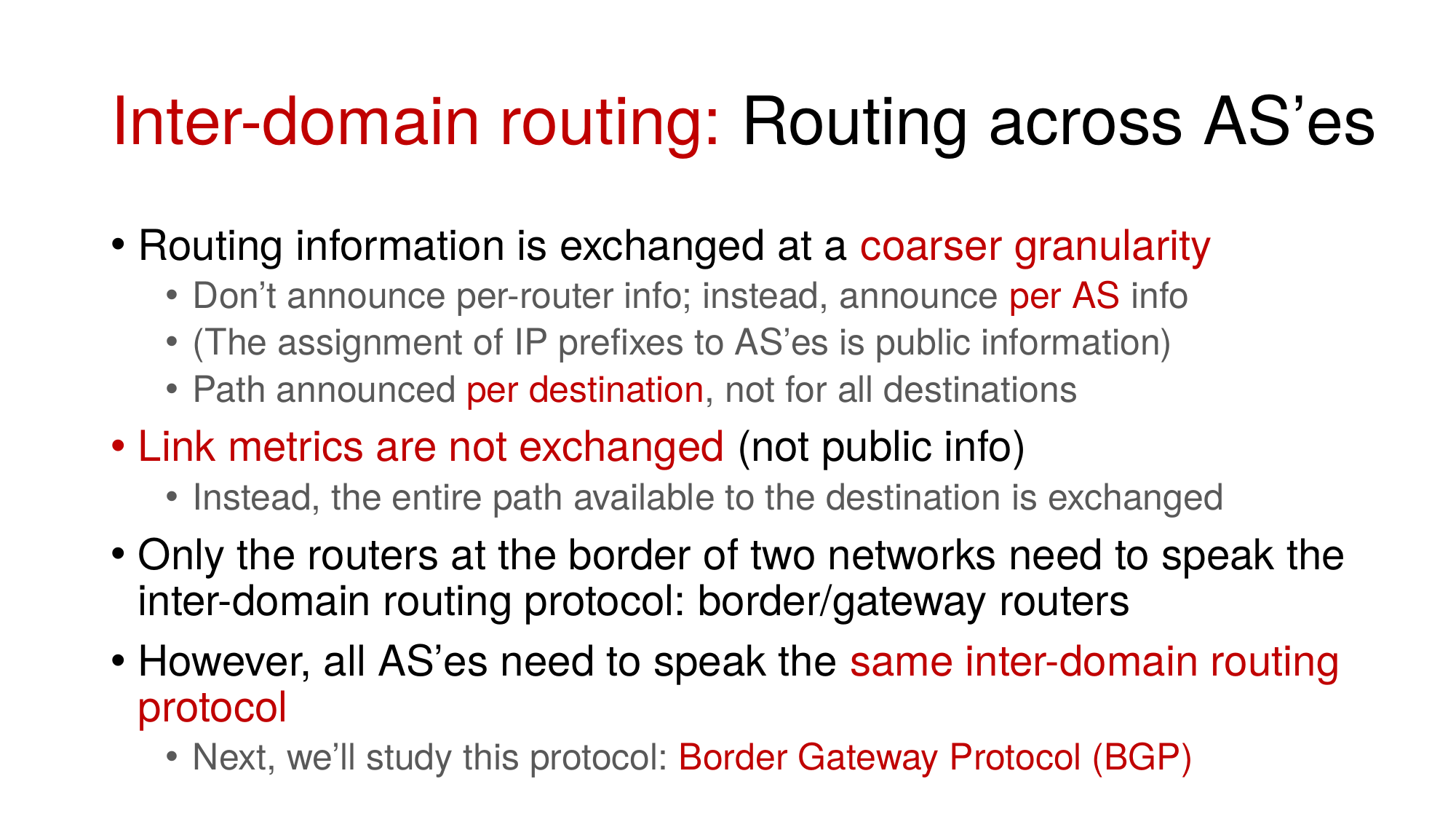

# Inter-domain routing: Routing across AS’es
Routing information is exchanged at a coarser granularity
Don’t announce per-router info; instead, announce per AS info
(The assignment of IP prefixes to AS’es is public information)
Path announced per destination, not for all destinations
Link metrics are not exchanged (not public info)
Instead, the entire path available to the destination is exchanged
Only the routers at the border of two networks need to speak the inter-domain routing protocol: border/gateway routers
However, all AS’es need to speak the same inter-domain routing protocol
Next, we’ll study this protocol: Border Gateway Protocol (BGP)